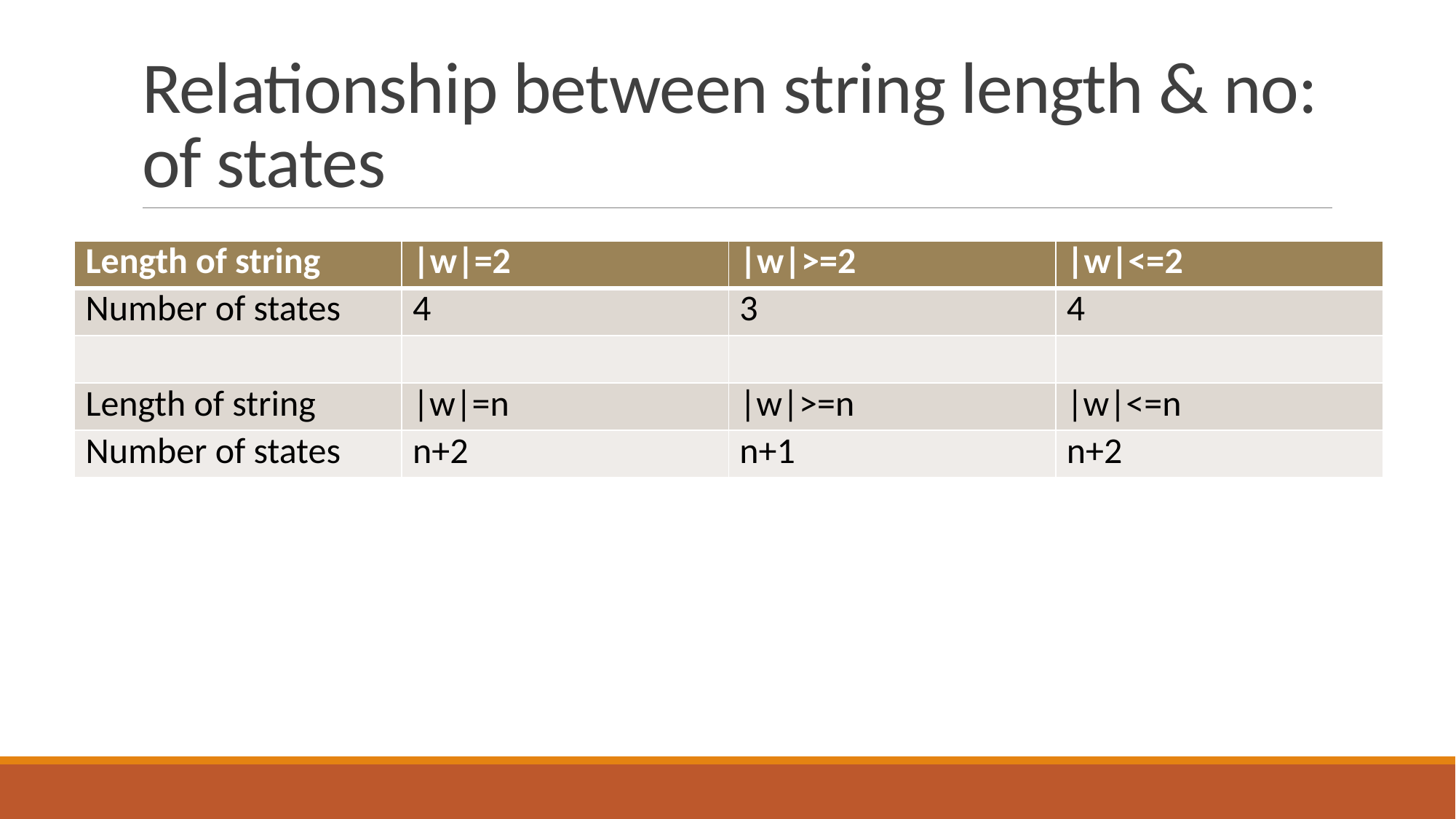

# Relationship between string length & no: of states
| Length of string | |w|=2 | |w|>=2 | |w|<=2 |
| --- | --- | --- | --- |
| Number of states | 4 | 3 | 4 |
|  |  |  |  |
| Length of string | |w|=n | |w|>=n | |w|<=n |
| Number of states | n+2 | n+1 | n+2 |